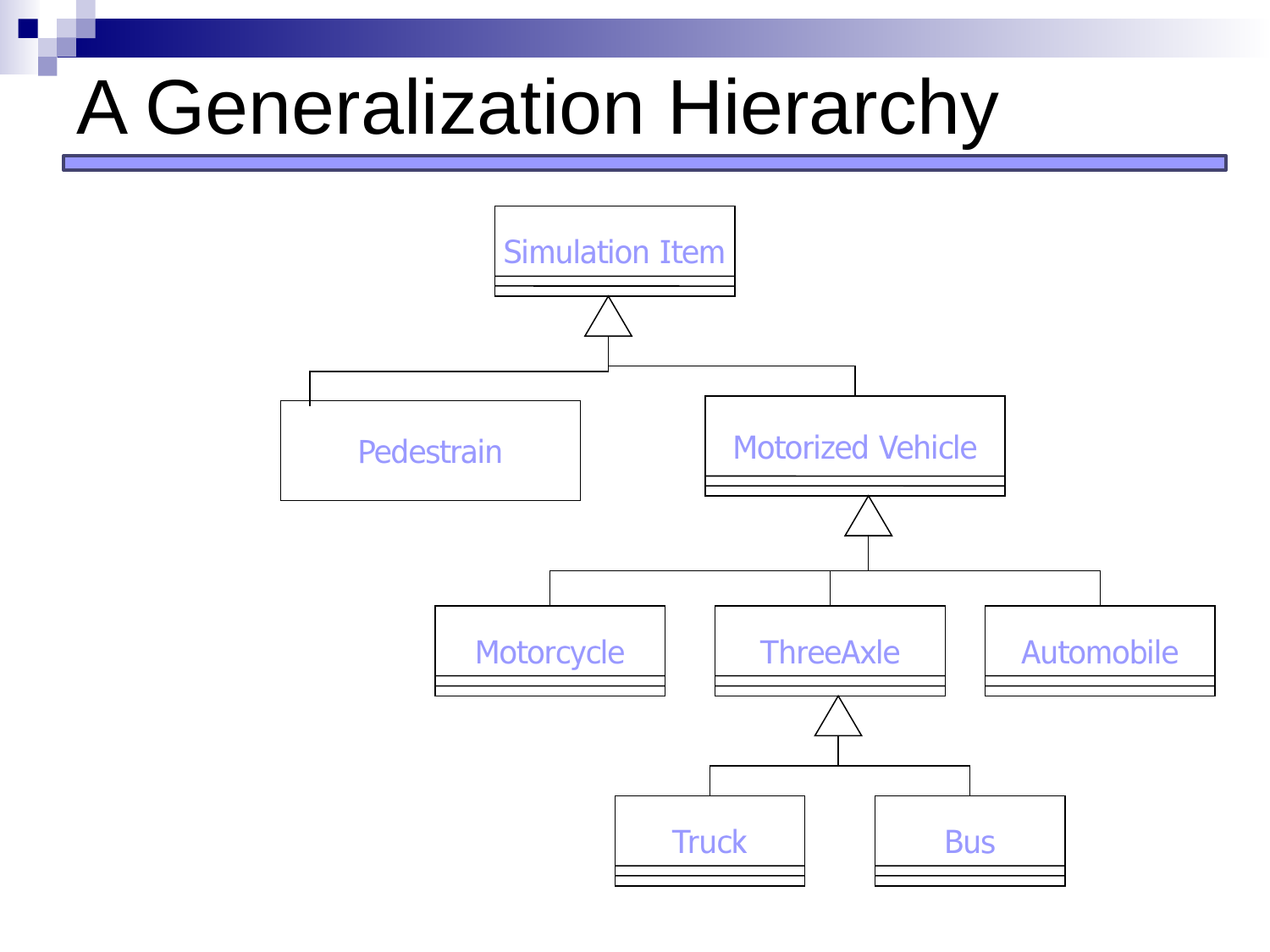

# A Generalization Hierarchy
Simulation Item

Motorized Vehicle
Pedestrain

Motorcycle
ThreeAxle
Automobile

Truck
Bus